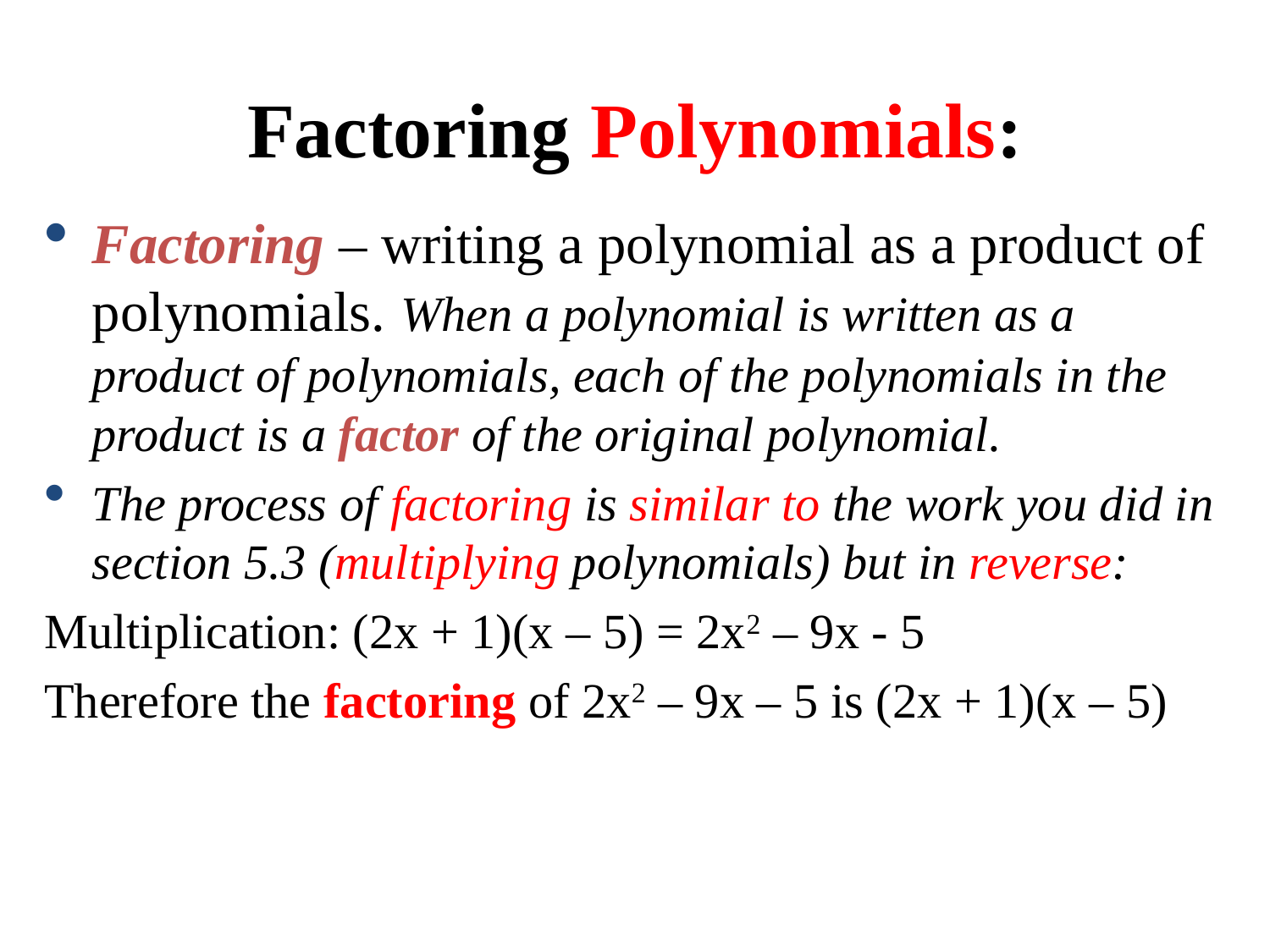

# Factoring Polynomials:
Factoring – writing a polynomial as a product of polynomials. When a polynomial is written as a product of polynomials, each of the polynomials in the product is a factor of the original polynomial.
The process of factoring is similar to the work you did in section 5.3 (multiplying polynomials) but in reverse:
Multiplication: (2x + 1)(x – 5) = 2x2 – 9x - 5
Therefore the factoring of 2x2 – 9x – 5 is (2x + 1)(x – 5)